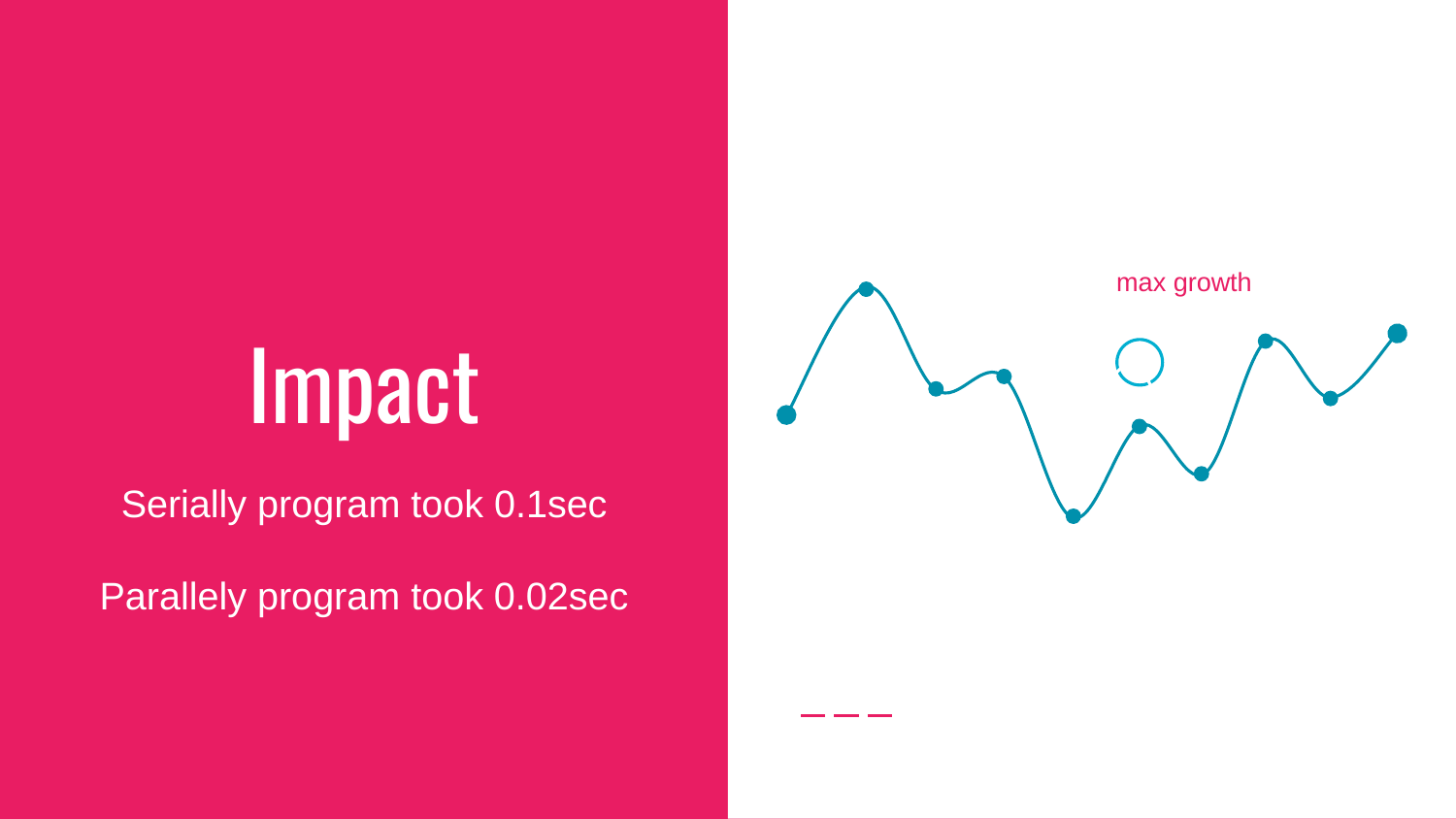

# Impact

max growth

Serially program took 0.1sec

Parallely program took 0.02sec